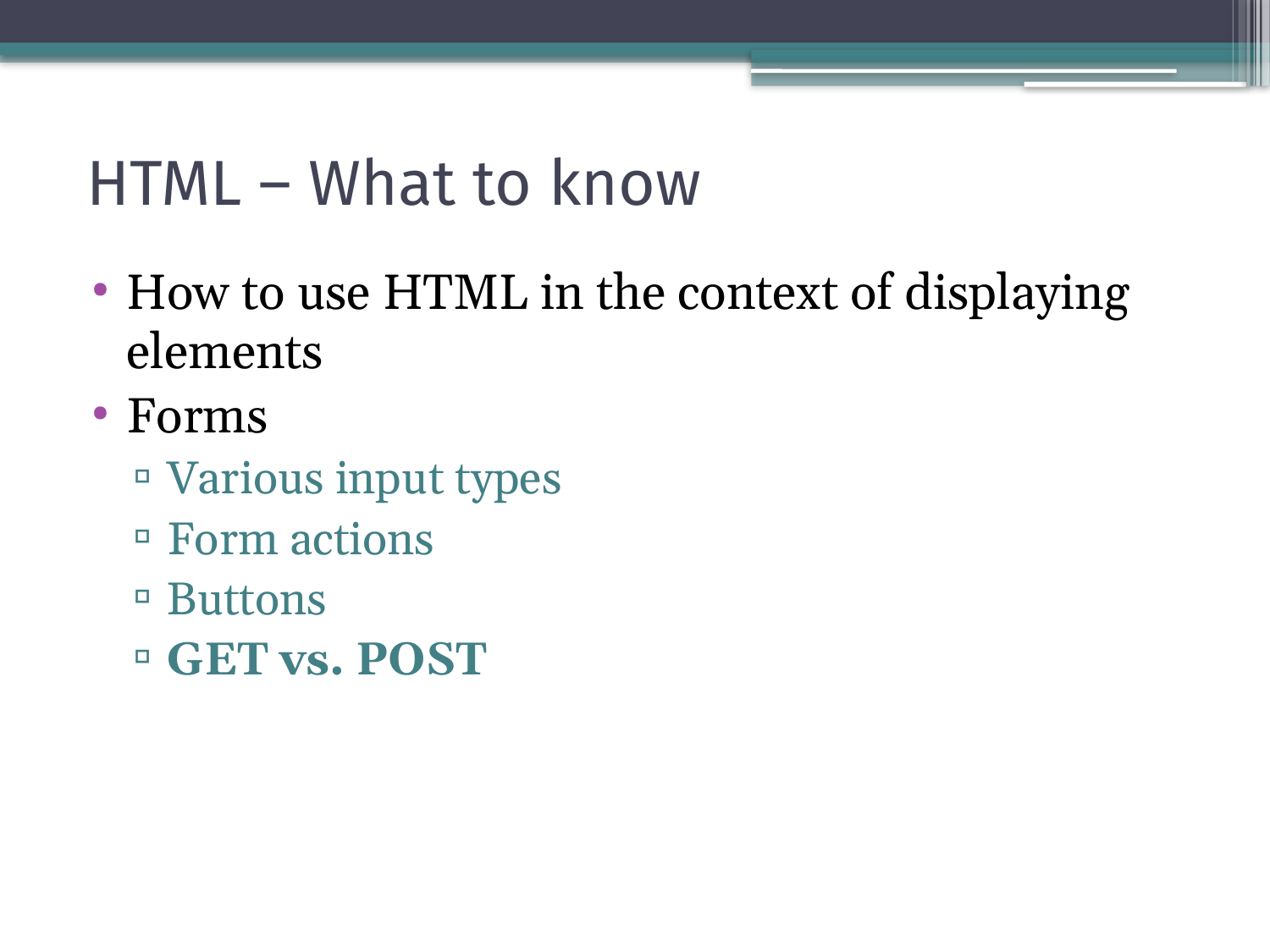

# HTML – What to know
How to use HTML in the context of displaying elements
Forms
Various input types
Form actions
Buttons
GET vs. POST